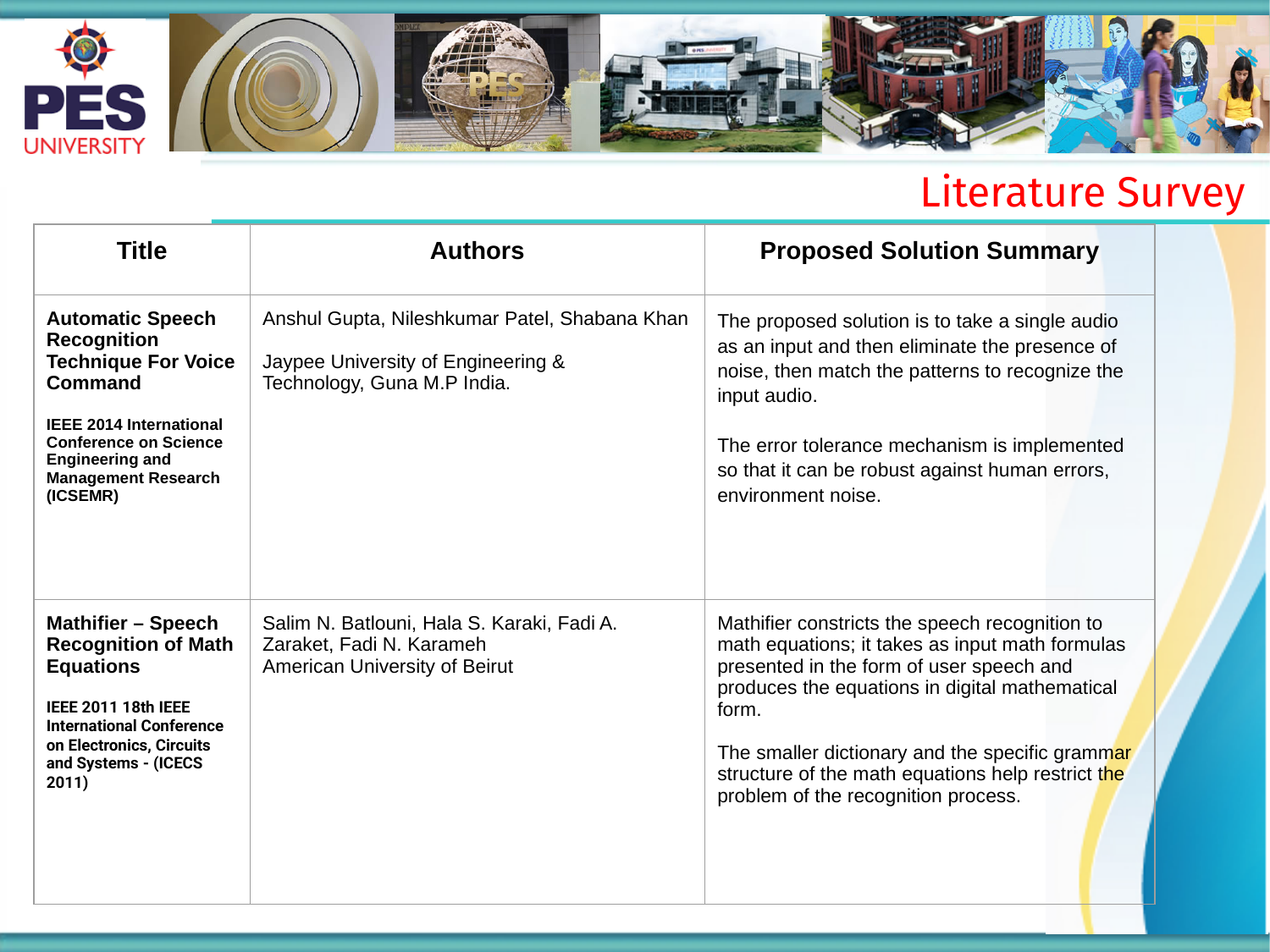

Literature Survey

| Title | Authors | Proposed Solution Summary |
| --- | --- | --- |
| Automatic Speech Recognition Technique For Voice Command IEEE 2014 International Conference on Science Engineering and Management Research (ICSEMR) | Anshul Gupta, Nileshkumar Patel, Shabana Khan Jaypee University of Engineering & Technology, Guna M.P India. | The proposed solution is to take a single audio as an input and then eliminate the presence of noise, then match the patterns to recognize the input audio. The error tolerance mechanism is implemented so that it can be robust against human errors, environment noise. |
| Mathifier – Speech Recognition of Math Equations IEEE 2011 18th IEEE International Conference on Electronics, Circuits and Systems - (ICECS 2011) | Salim N. Batlouni, Hala S. Karaki, Fadi A. Zaraket, Fadi N. Karameh American University of Beirut | Mathifier constricts the speech recognition to math equations; it takes as input math formulas presented in the form of user speech and produces the equations in digital mathematical form. The smaller dictionary and the specific grammar structure of the math equations help restrict the problem of the recognition process. |